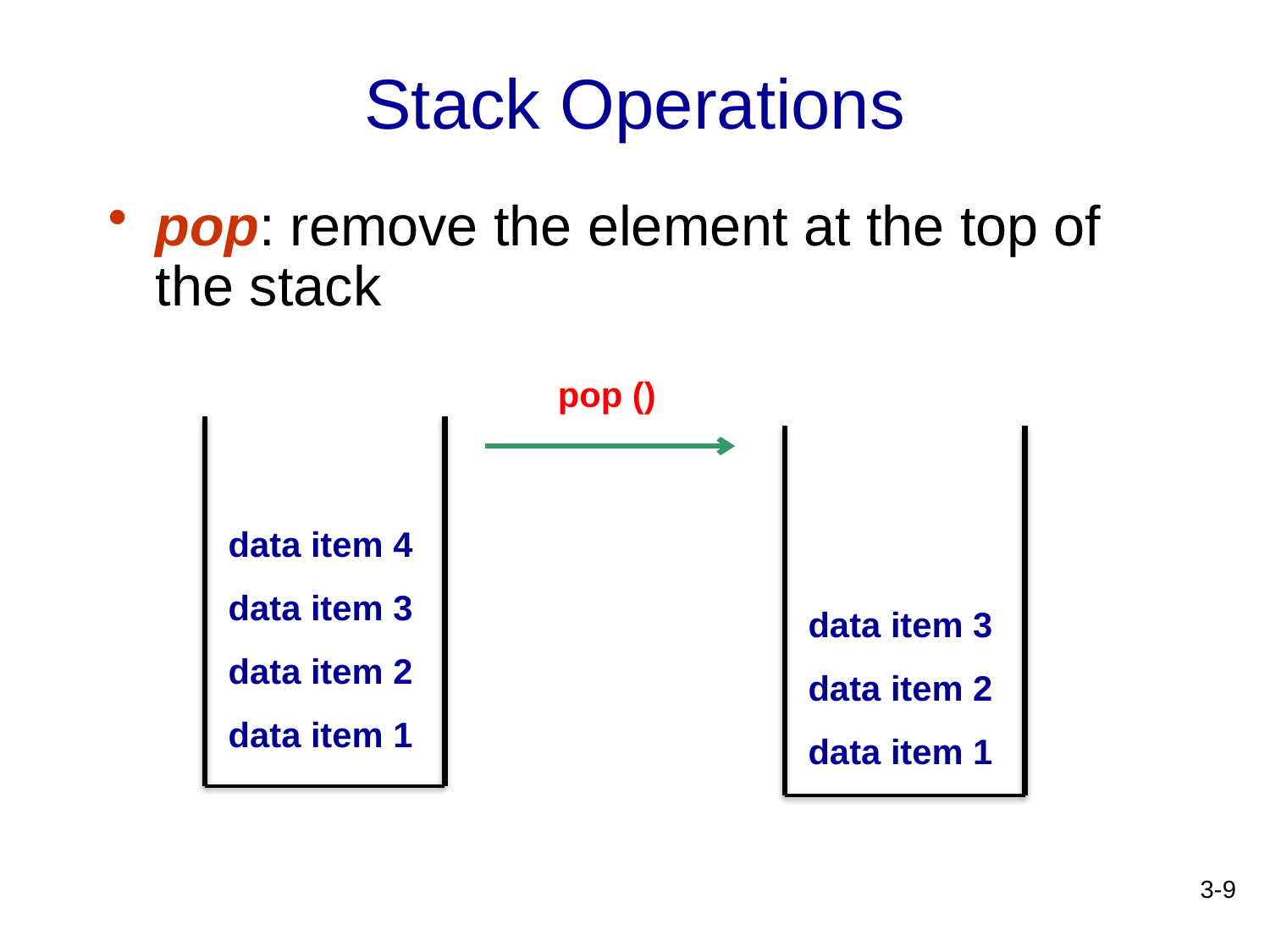

# Stack Operations
pop: remove the element at the top of the stack
pop ()
data item 4
data item 3
data item 2
data item 1
data item 3
data item 2
data item 1
3-9